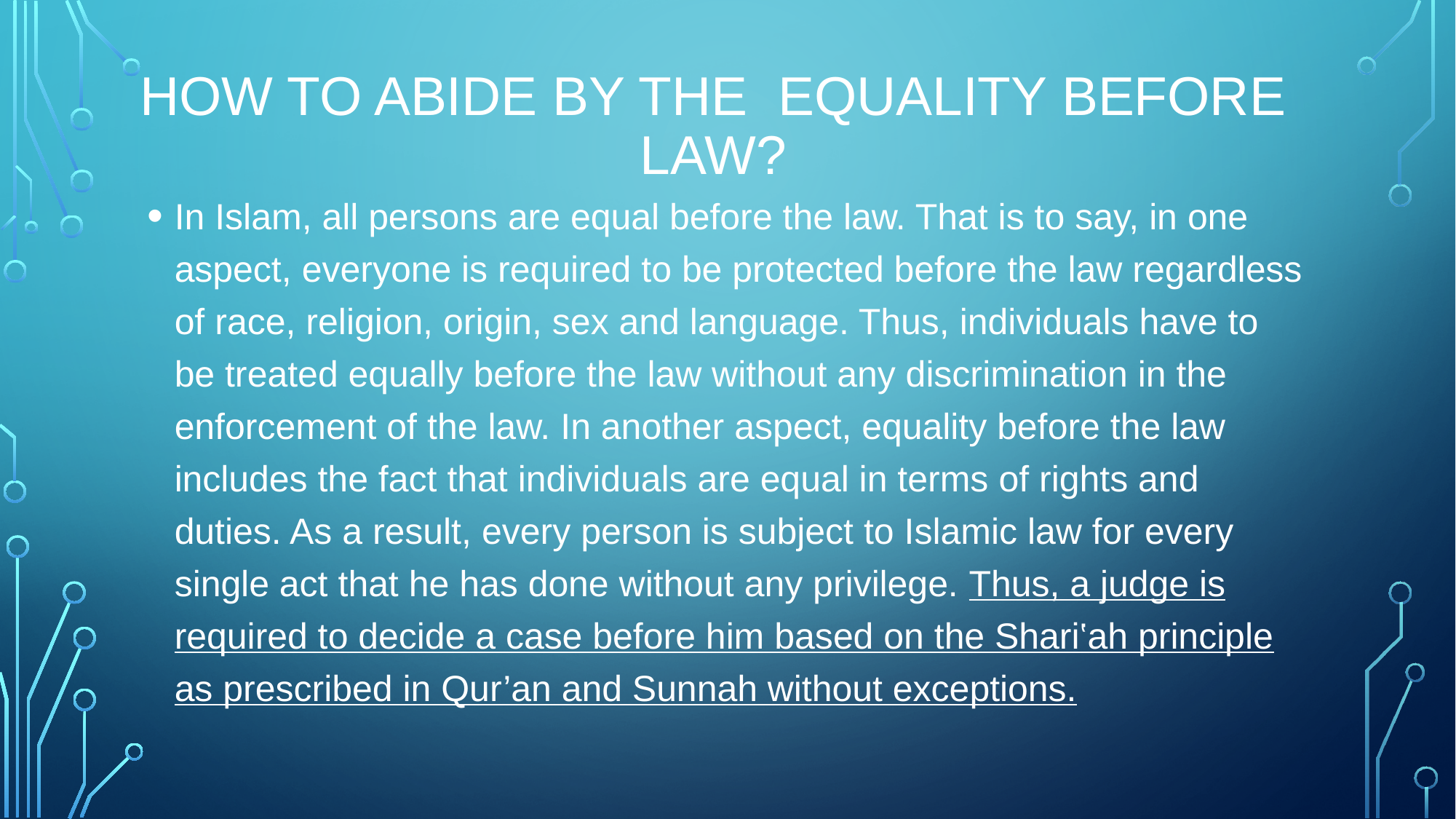

# How to abide by the  equality before law?
In Islam, all persons are equal before the law. That is to say, in one aspect, everyone is required to be protected before the law regardless of race, religion, origin, sex and language. Thus, individuals have to be treated equally before the law without any discrimination in the enforcement of the law. In another aspect, equality before the law includes the fact that individuals are equal in terms of rights and duties. As a result, every person is subject to Islamic law for every single act that he has done without any privilege. Thus, a judge is required to decide a case before him based on the Shari‛ah principle as prescribed in Qur’an and Sunnah without exceptions.